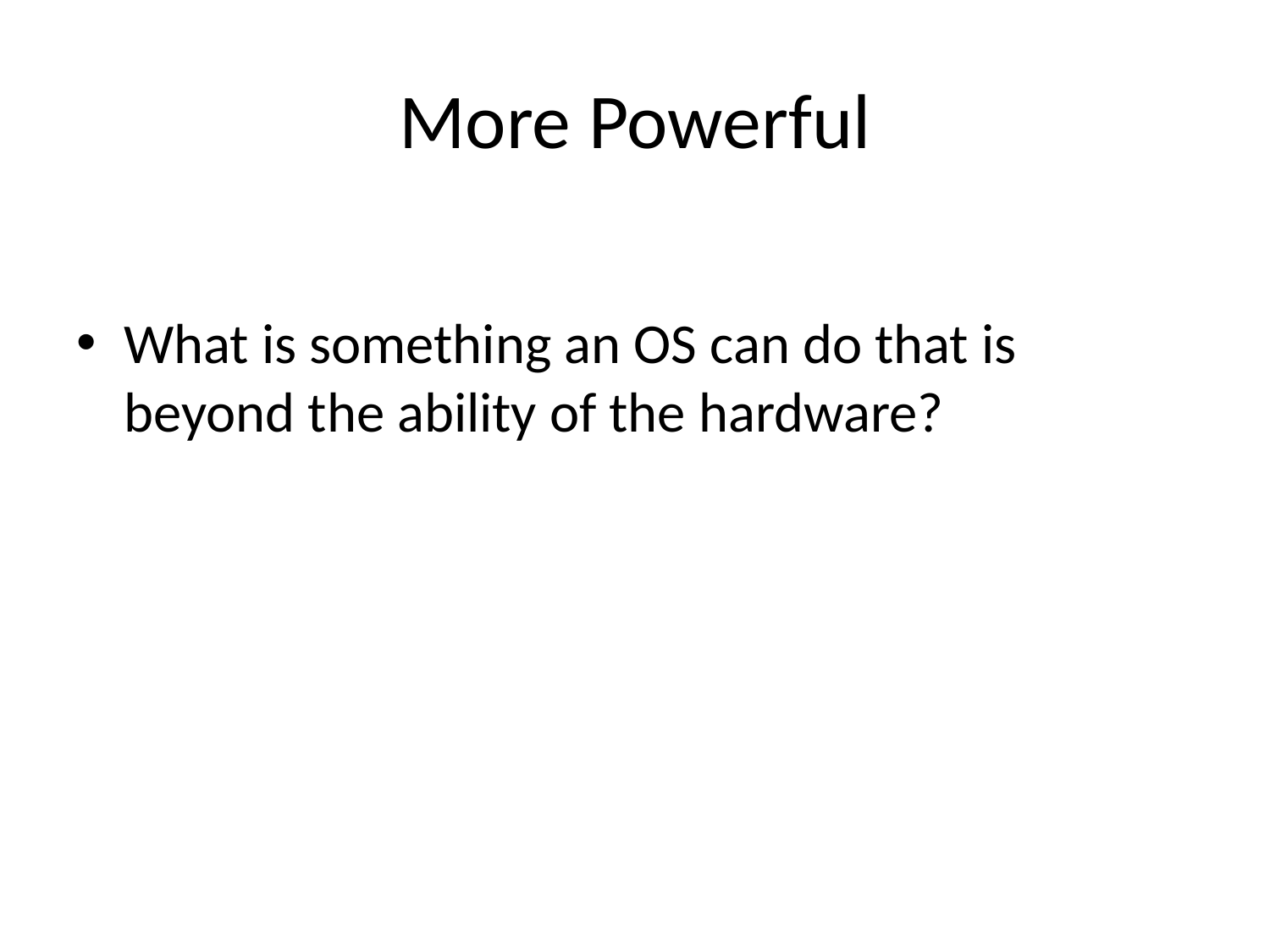

# More Powerful

What is something an OS can do that is beyond the ability of the hardware?